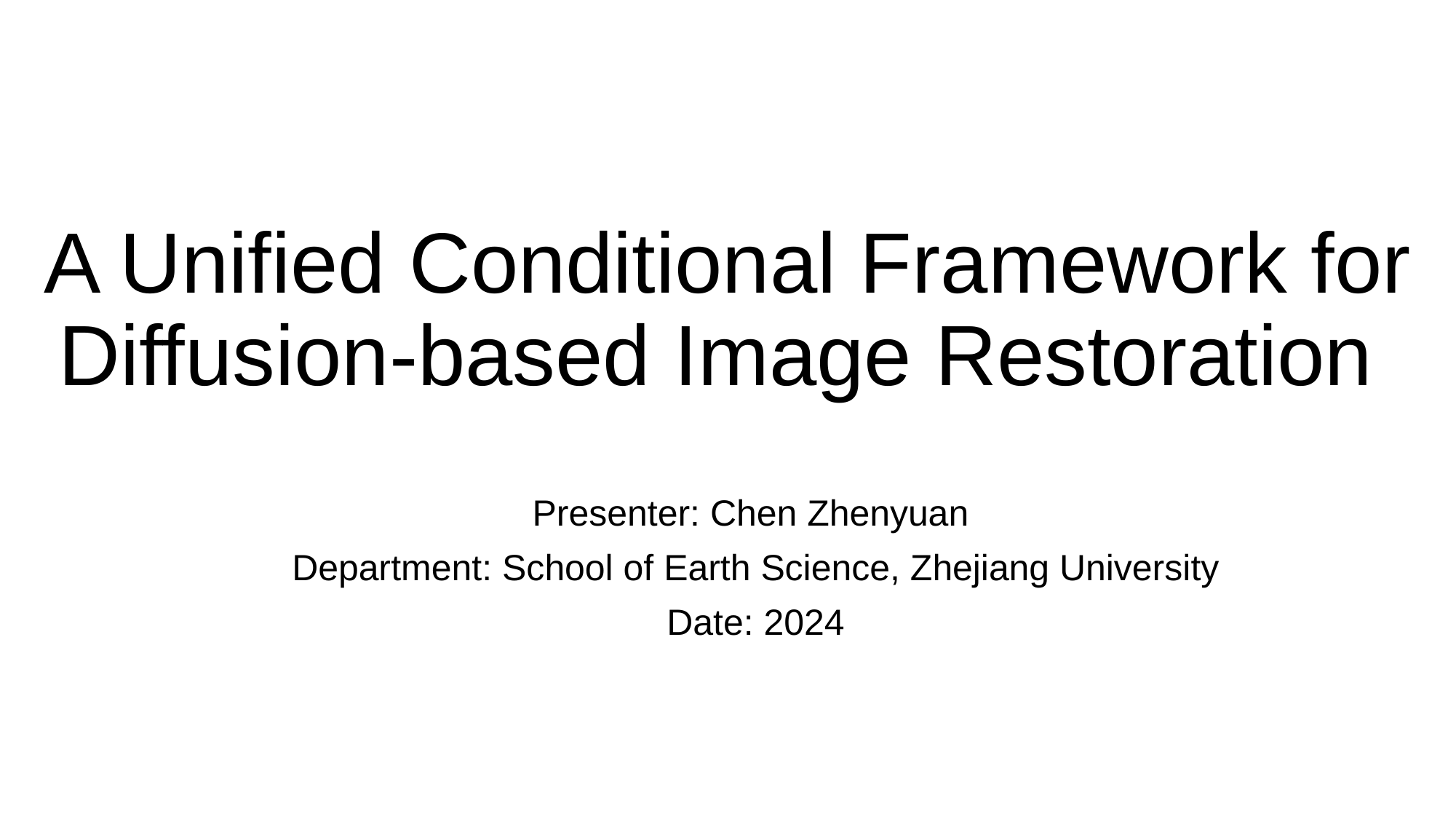

# A Unified Conditional Framework for Diffusion-based Image Restoration

Presenter: Chen Zhenyuan
Department: School of Earth Science, Zhejiang University
Date: 2024